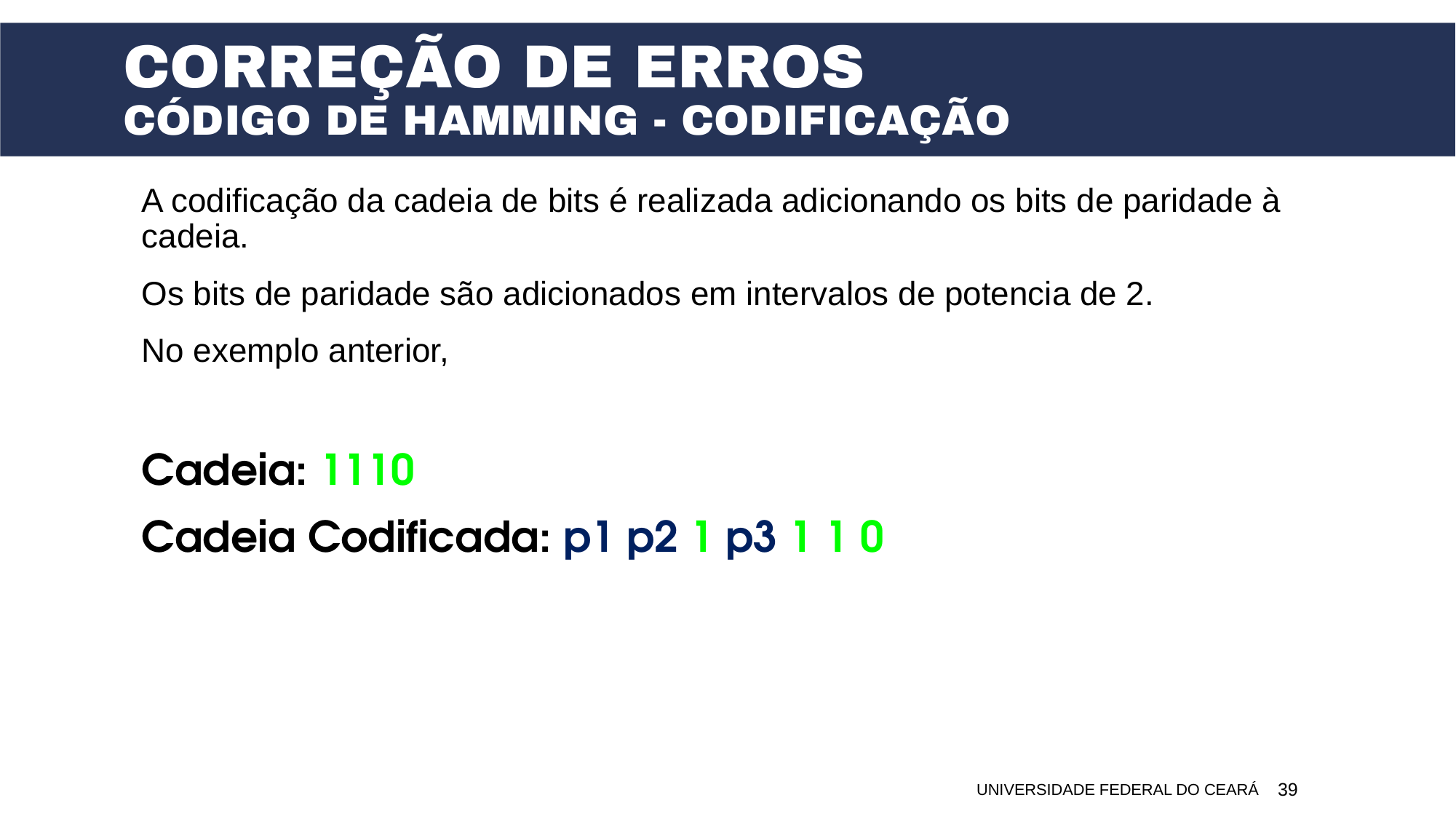

# Correção de erros Código de hamming - codificação
A codificação da cadeia de bits é realizada adicionando os bits de paridade à cadeia.
Os bits de paridade são adicionados em intervalos de potencia de 2.
No exemplo anterior,

Cadeia: 1110
Cadeia Codificada: p1 p2 1 p3 1 1 0
UNIVERSIDADE FEDERAL DO CEARÁ
39